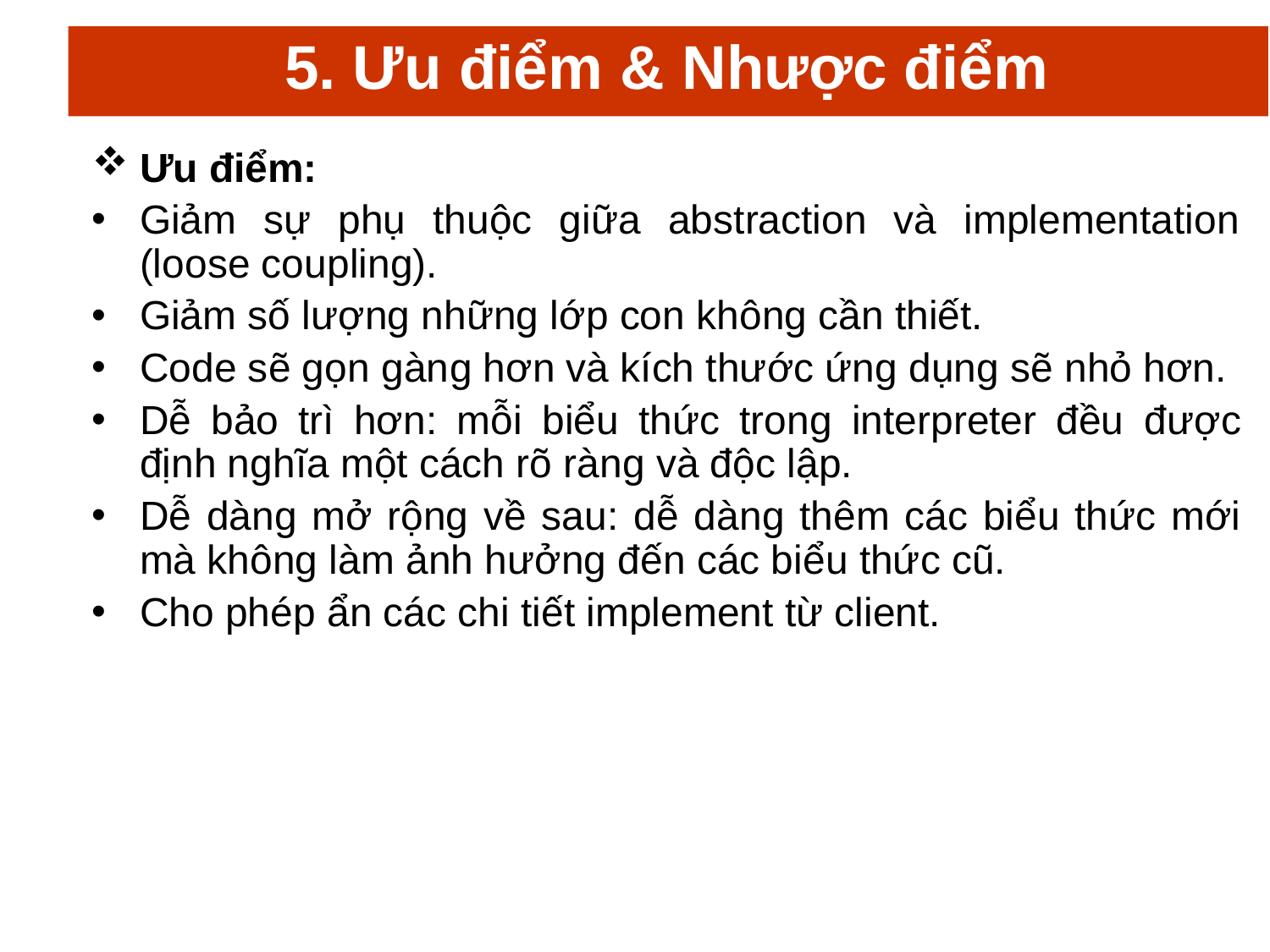

# 5. Ưu điểm & Nhược điểm
Ưu điểm:
Giảm sự phụ thuộc giữa abstraction và implementation (loose coupling).
Giảm số lượng những lớp con không cần thiết.
Code sẽ gọn gàng hơn và kích thước ứng dụng sẽ nhỏ hơn.
Dễ bảo trì hơn: mỗi biểu thức trong interpreter đều được định nghĩa một cách rõ ràng và độc lập.
Dễ dàng mở rộng về sau: dễ dàng thêm các biểu thức mới mà không làm ảnh hưởng đến các biểu thức cũ.
Cho phép ẩn các chi tiết implement từ client.